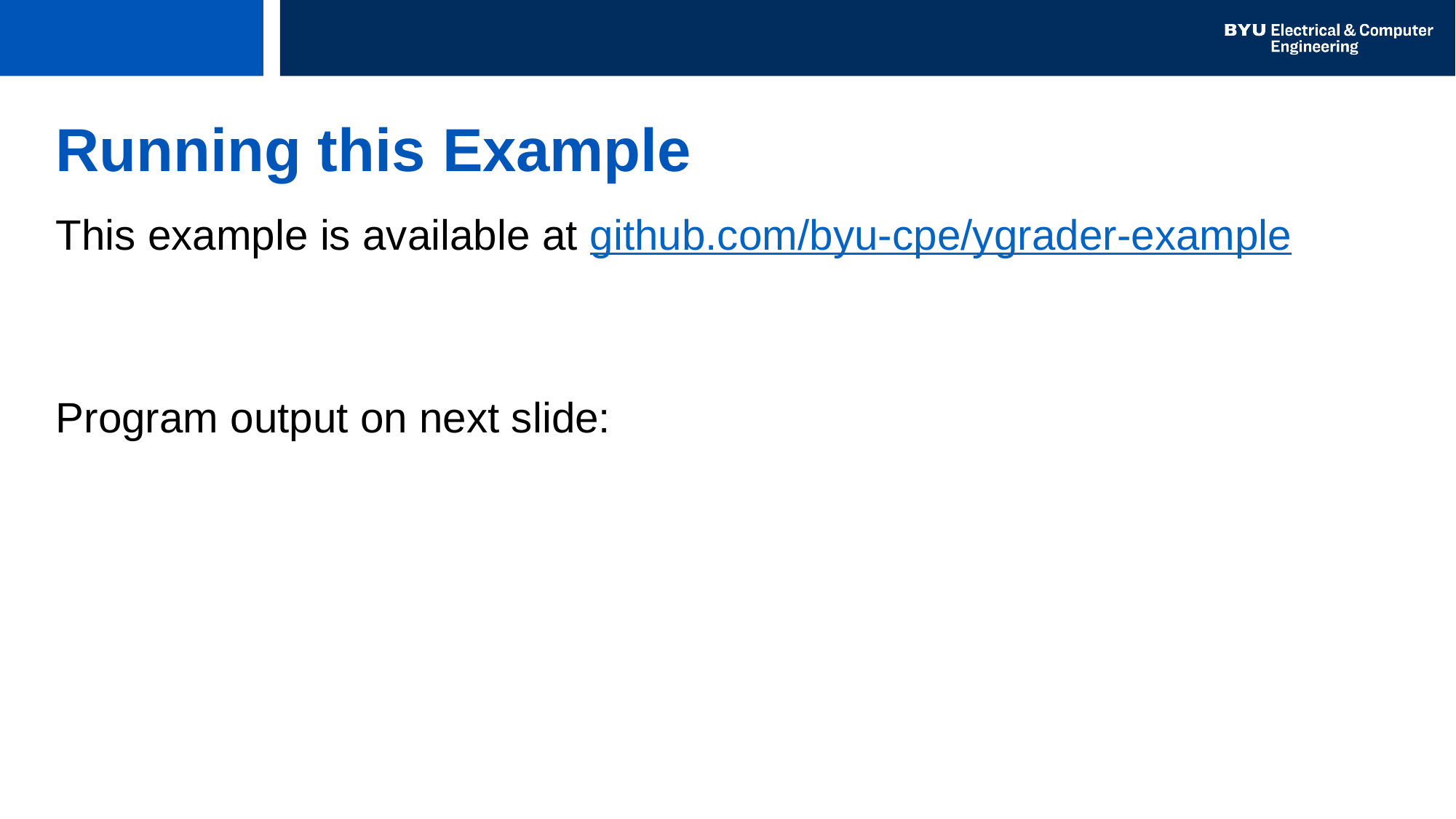

# Running this Example
This example is available at github.com/byu-cpe/ygrader-example

Program output on next slide: